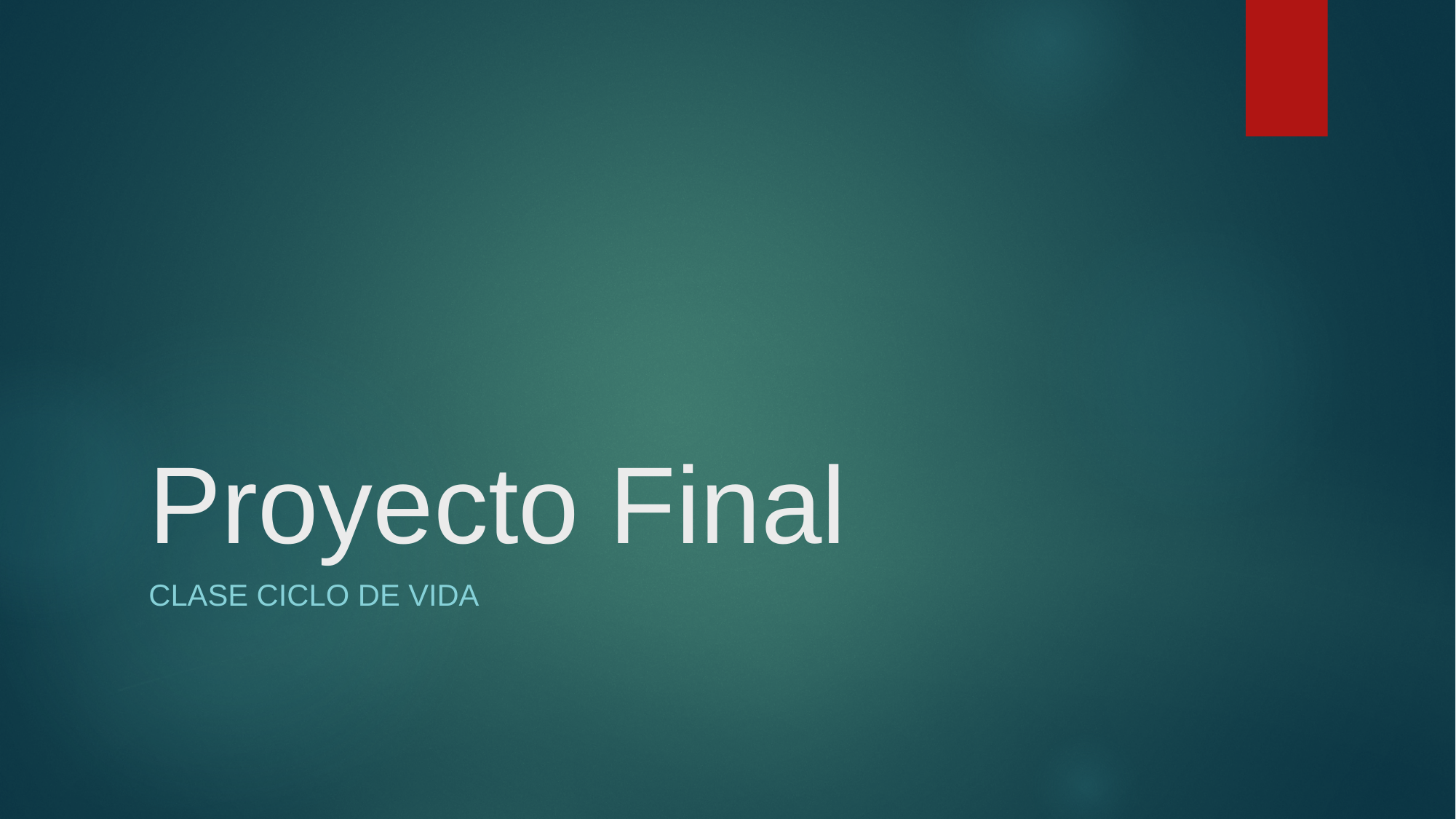

# Proyecto Final
CLASE CICLO DE VIDA